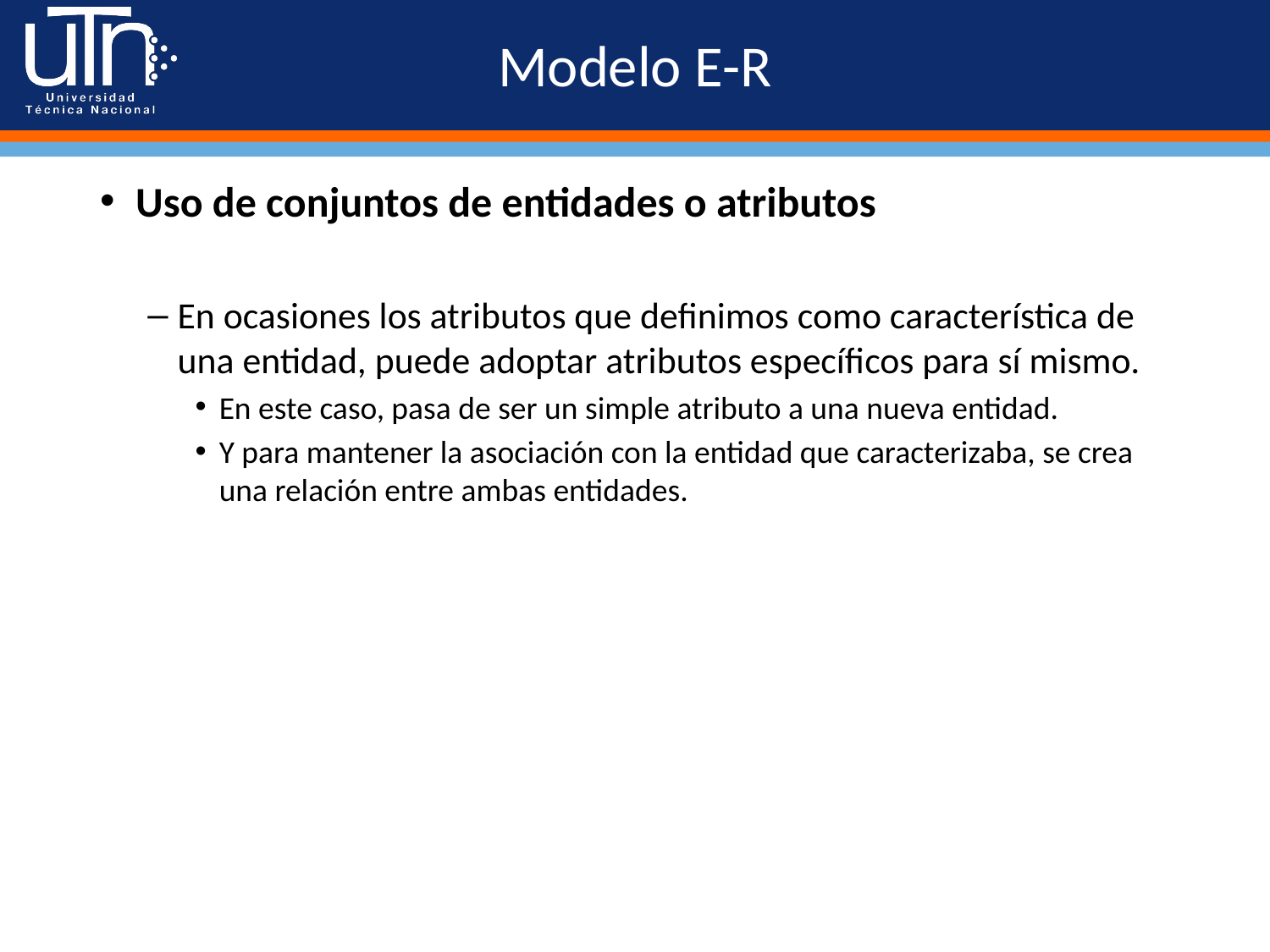

# Modelo E-R
Uso de conjuntos de entidades o atributos

En ocasiones los atributos que definimos como característica de una entidad, puede adoptar atributos específicos para sí mismo.
En este caso, pasa de ser un simple atributo a una nueva entidad.
Y para mantener la asociación con la entidad que caracterizaba, se crea una relación entre ambas entidades.